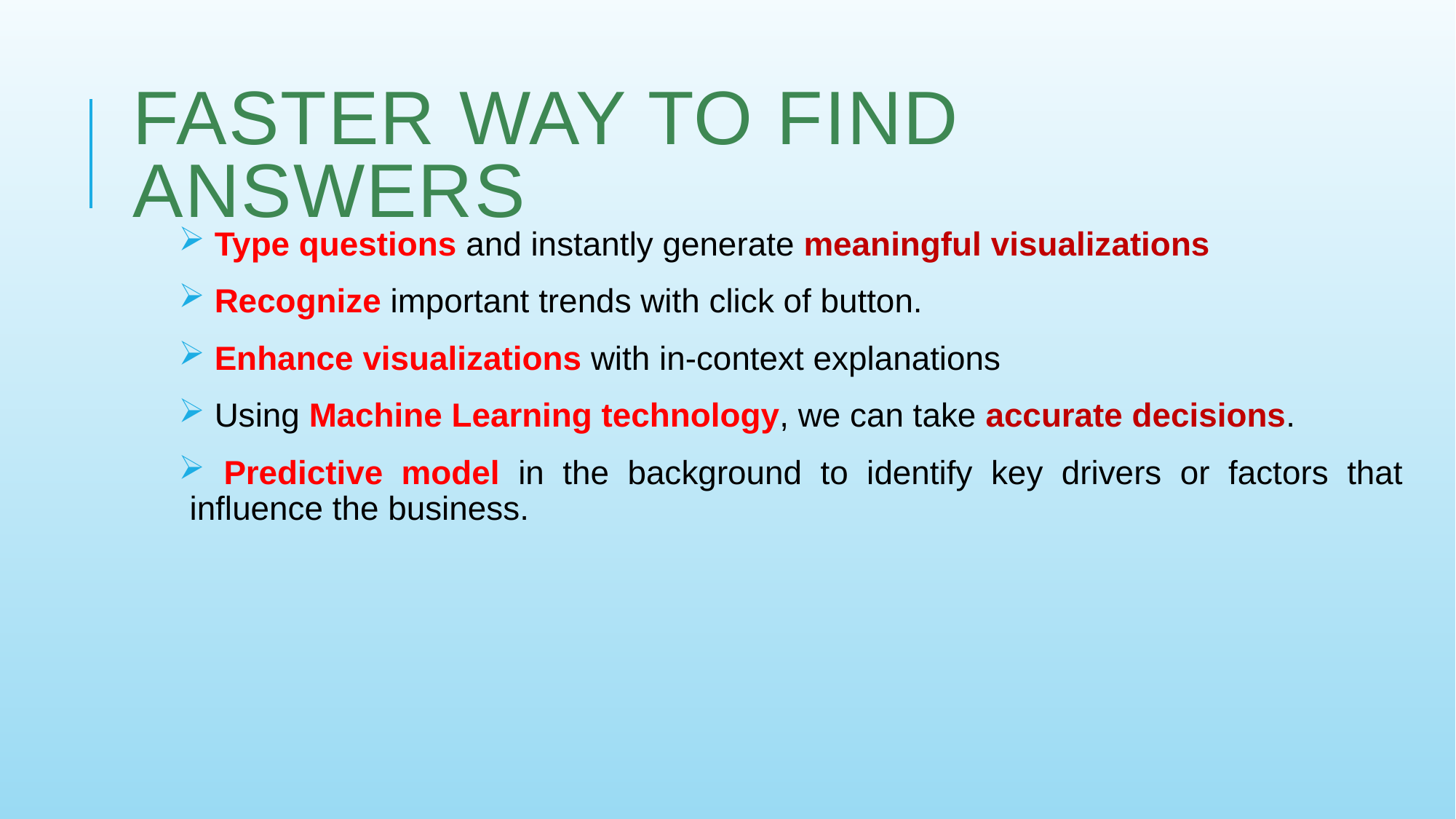

# Faster Way to find Answers
 Type questions and instantly generate meaningful visualizations
 Recognize important trends with click of button.
 Enhance visualizations with in-context explanations
 Using Machine Learning technology, we can take accurate decisions.
 Predictive model in the background to identify key drivers or factors that influence the business.